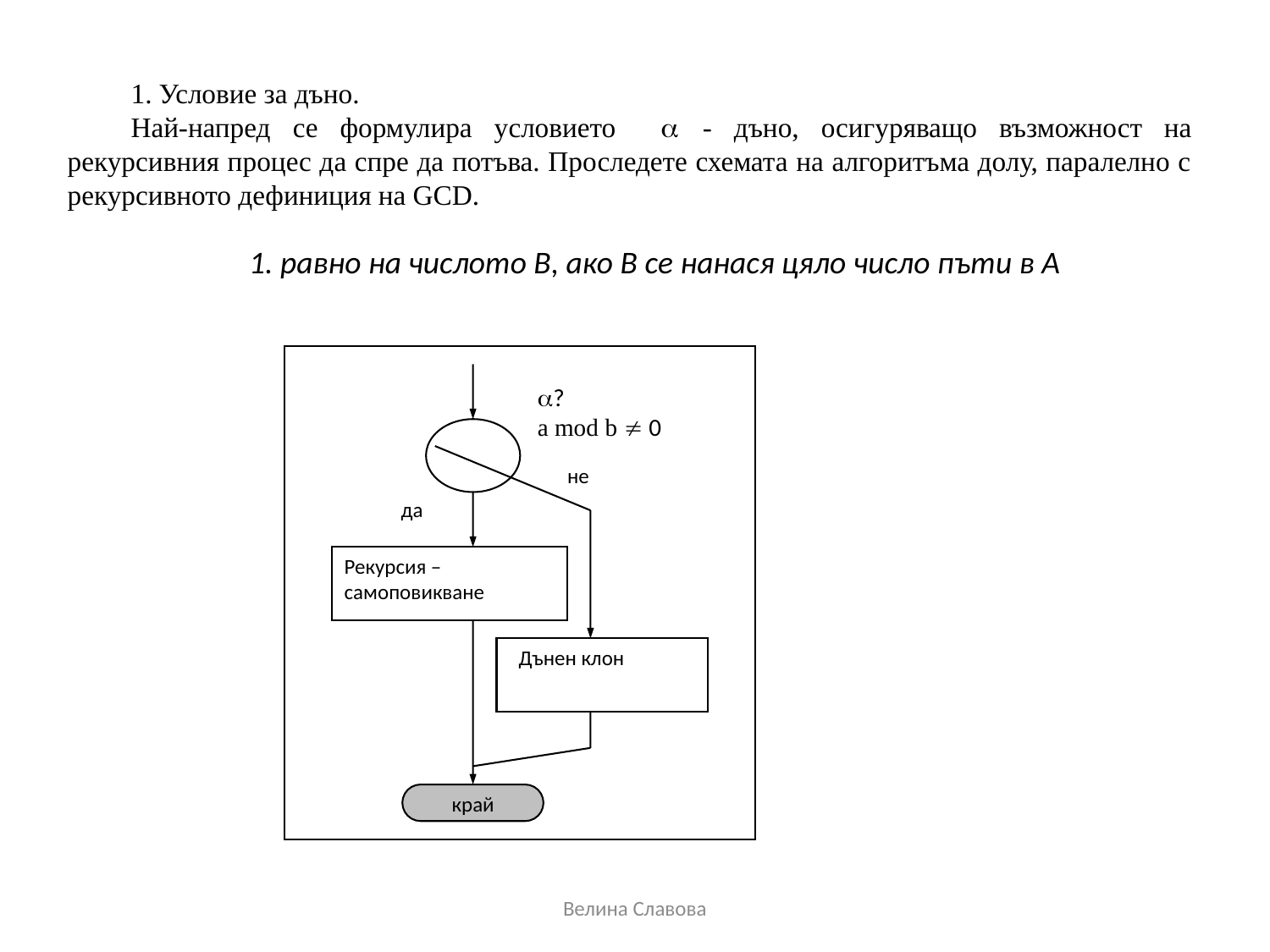

1. Условие за дъно.
Най-напред се формулира условието  α - дъно, осигуряващо възможност на рекурсивния процес да спре да потъва. Проследете схемата на алгоритъма долу, паралелно с рекурсивното дефиниция на GCD.
1. равно на числото В, ако В се нанася цяло число пъти в А

α?
a mod b ≠ 0

не
да

Рекурсия –
самоповикване

  Дънен клон

край
Велина Славова